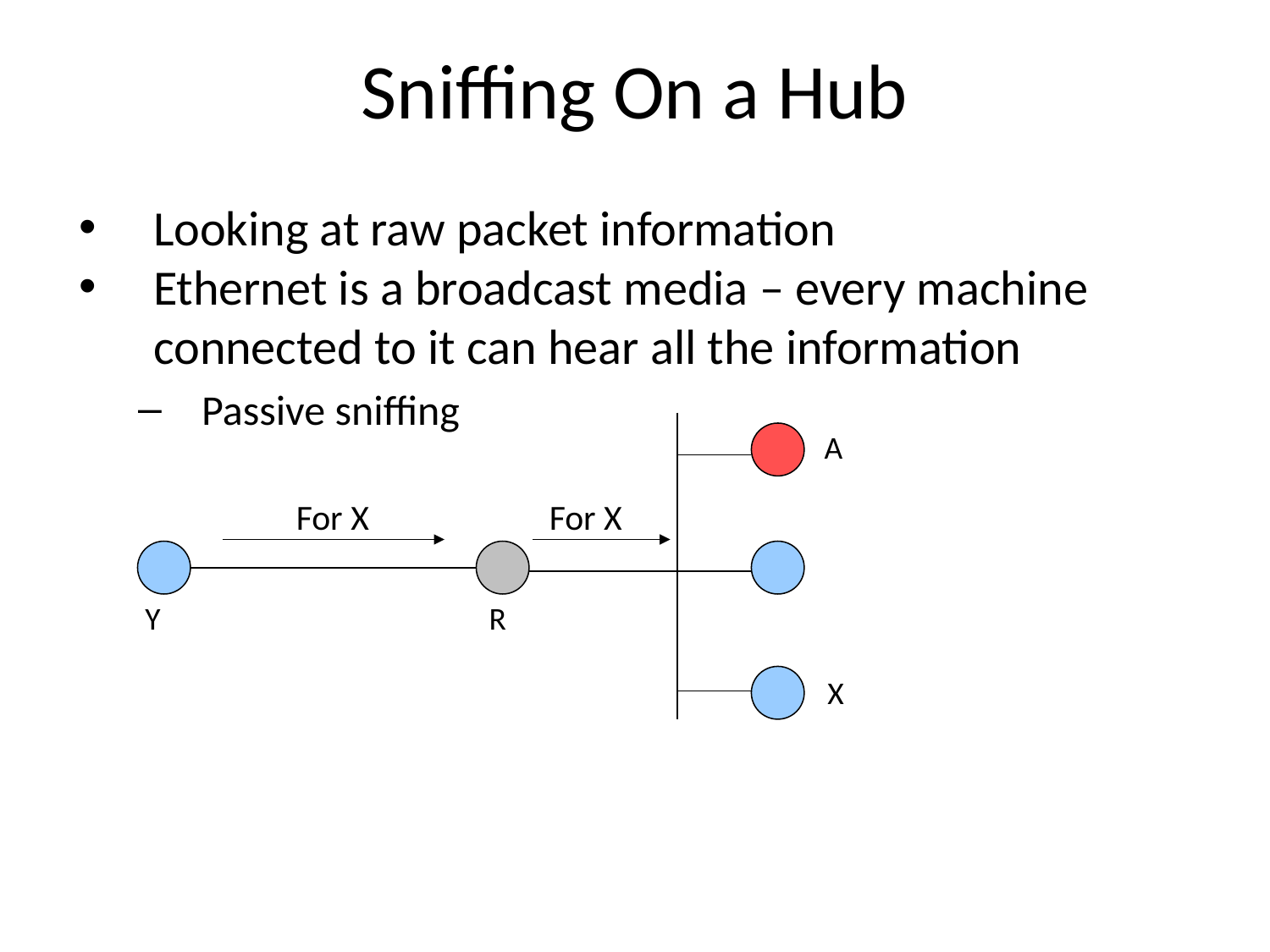

# Sniffing On a Hub
Looking at raw packet information
Ethernet is a broadcast media – every machine connected to it can hear all the information
Passive sniffing
A

For X
For X

Y
R

X